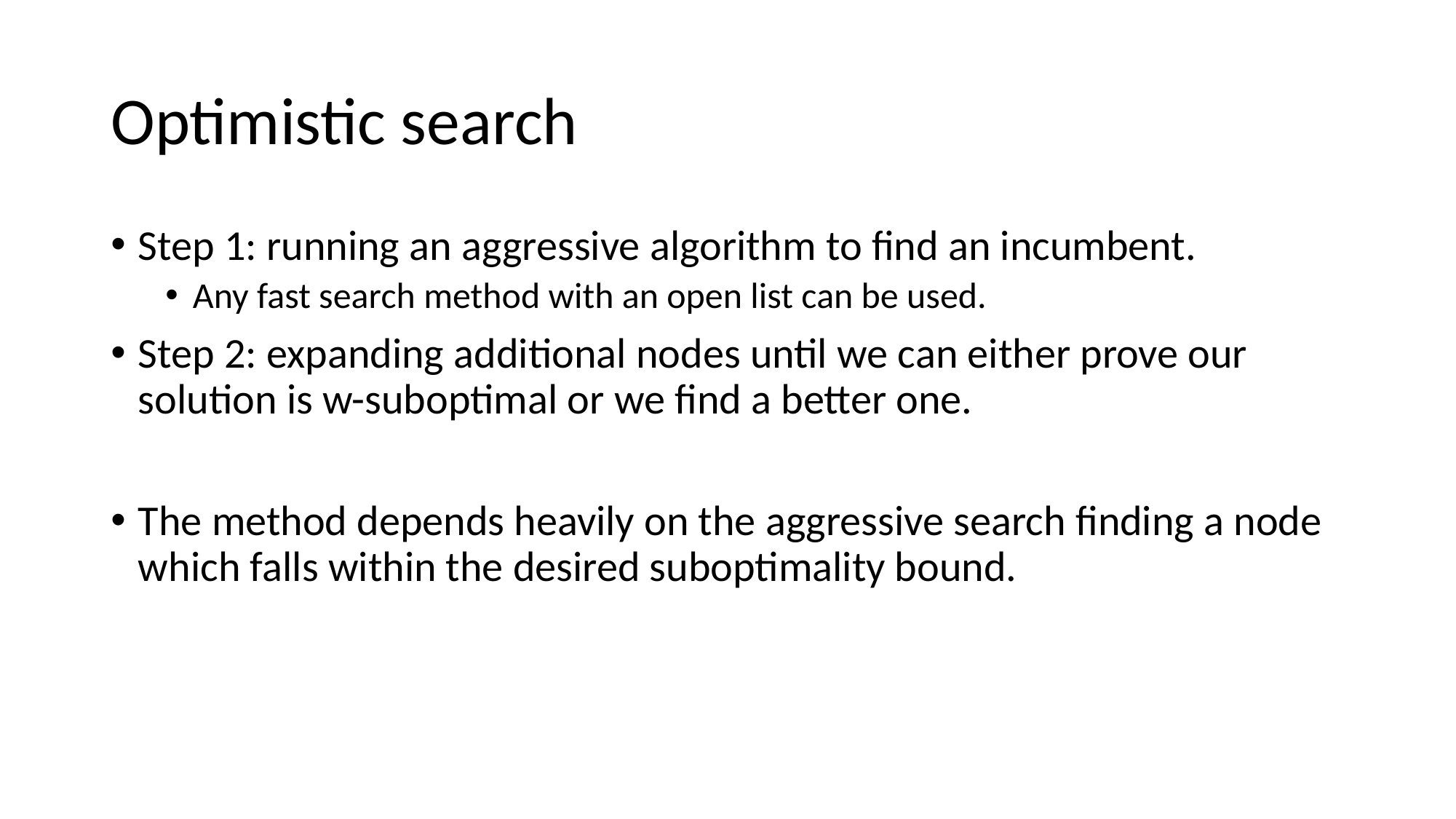

# Optimistic search
Step 1: running an aggressive algorithm to find an incumbent.
Any fast search method with an open list can be used.
Step 2: expanding additional nodes until we can either prove our solution is w-suboptimal or we find a better one.

The method depends heavily on the aggressive search finding a node which falls within the desired suboptimality bound.